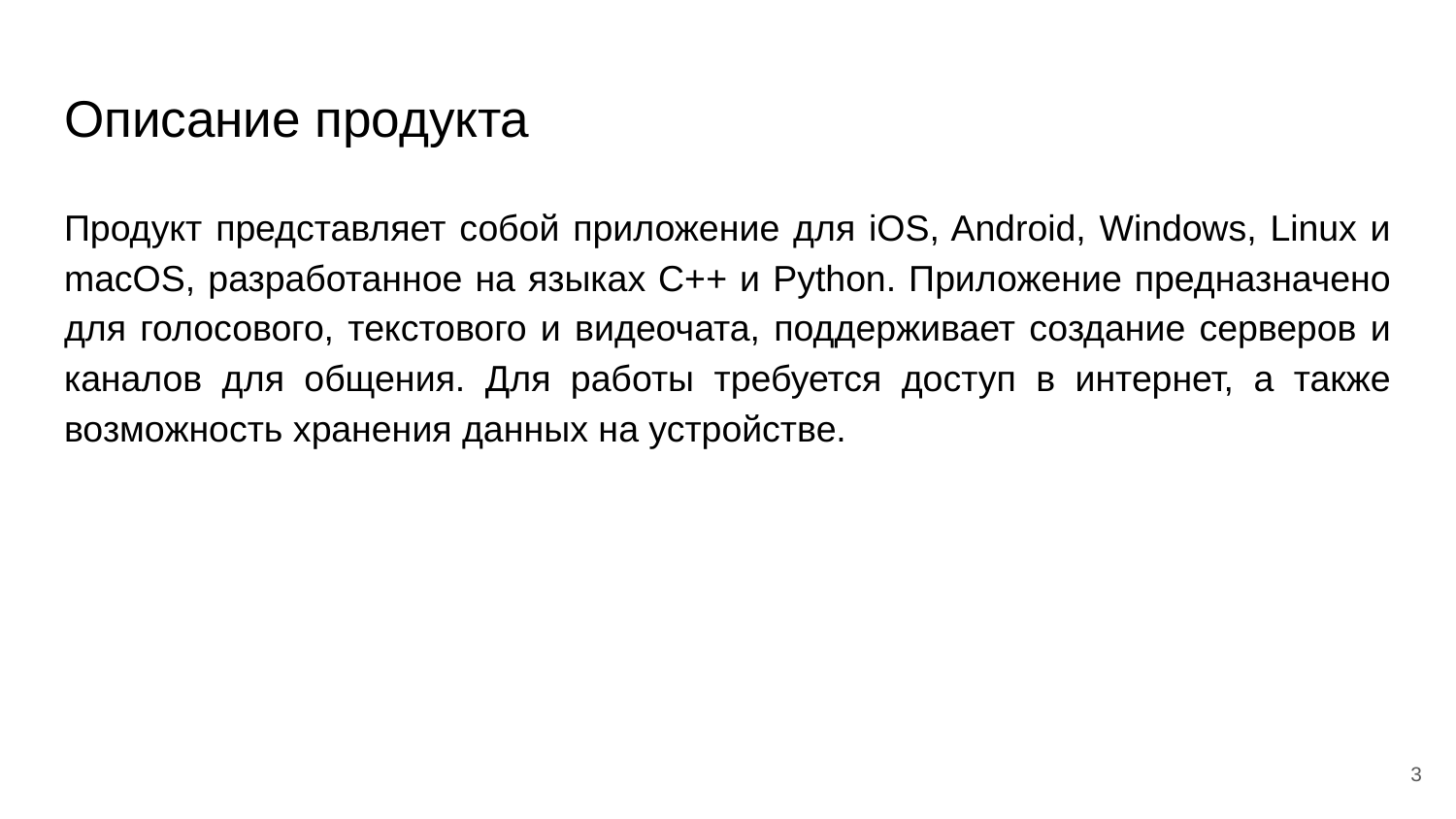

# Описание продукта
Продукт представляет собой приложение для iOS, Android, Windows, Linux и macOS, разработанное на языках С++ и Python. Приложение предназначено для голосового, текстового и видеочата, поддерживает создание серверов и каналов для общения. Для работы требуется доступ в интернет, а также возможность хранения данных на устройстве.
3